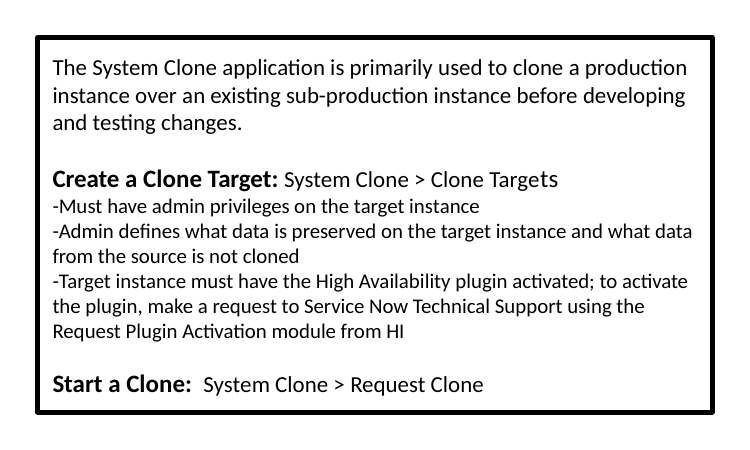

The System Clone application is primarily used to clone a production instance over an existing sub-production instance before developing and testing changes.

Create a Clone Target: System Clone > Clone Targets
-Must have admin privileges on the target instance
-Admin defines what data is preserved on the target instance and what data from the source is not cloned
-Target instance must have the High Availability plugin activated; to activate the plugin, make a request to Service Now Technical Support using the Request Plugin Activation module from HI

Start a Clone:  System Clone > Request Clone